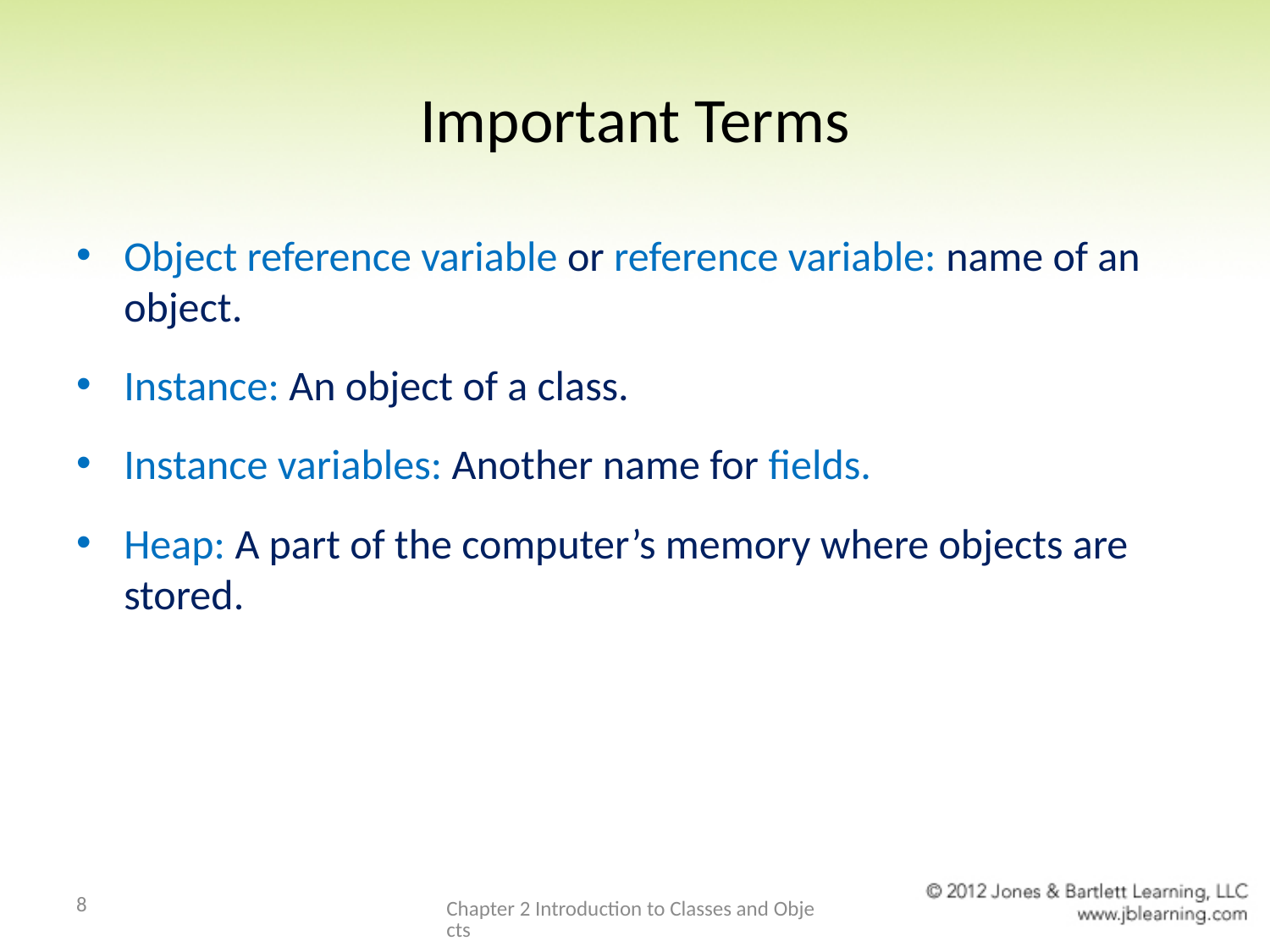

# Important Terms
Object reference variable or reference variable: name of an object.
Instance: An object of a class.
Instance variables: Another name for fields.
Heap: A part of the computer’s memory where objects are stored.
8
Chapter 2 Introduction to Classes and Objects